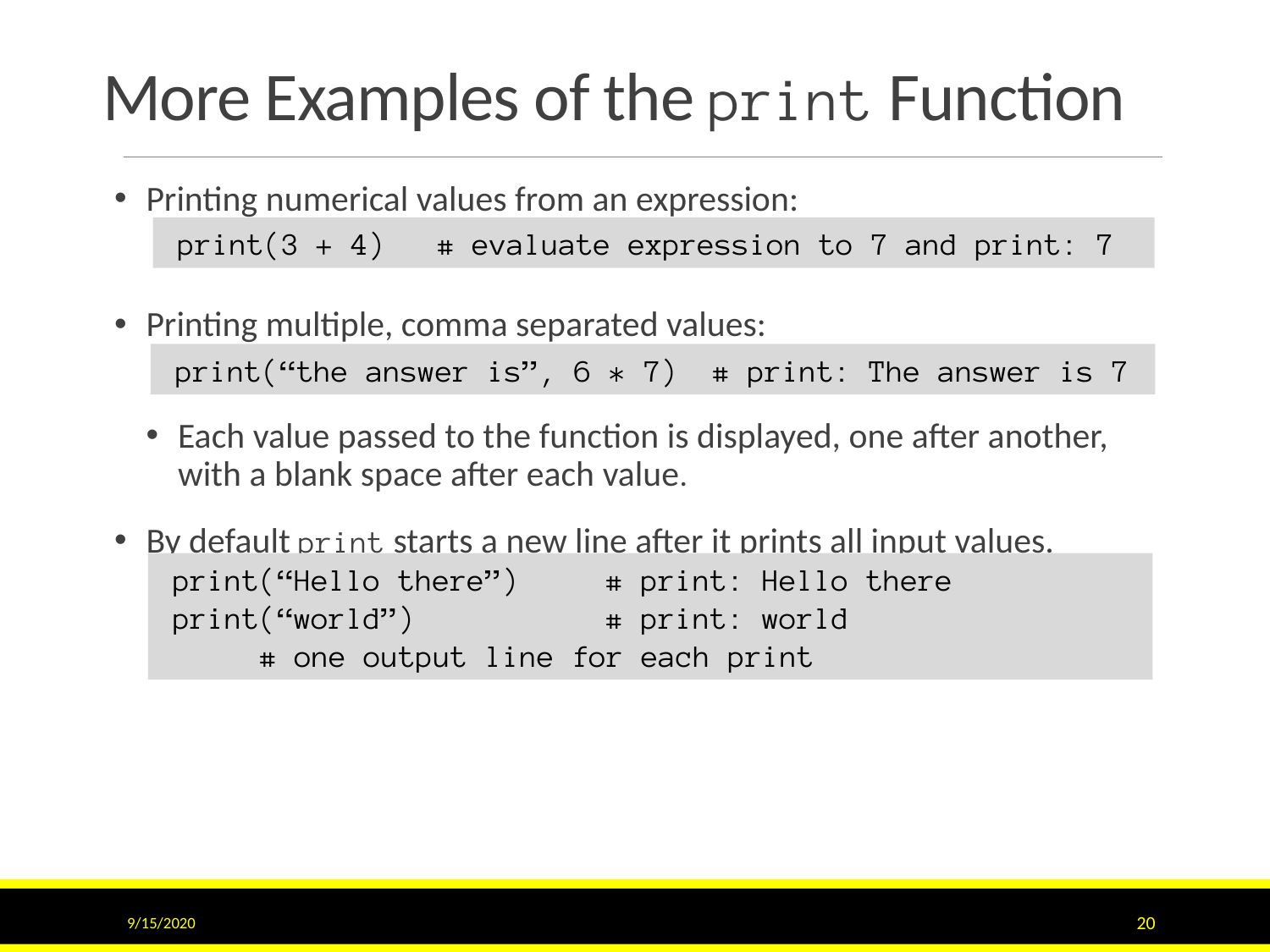

# More Examples of the print Function
Printing numerical values from an expression:

Printing multiple, comma separated values:

Each value passed to the function is displayed, one after another, with a blank space after each value.
By default print starts a new line after it prints all input values.

print(3 + 4)   # evaluate expression to 7 and print: 7
print(“the answer is”, 6 * 7)  # print: The answer is 7
print(“Hello there”)     # print: Hello there
print(“world”)           # print: world
     # one output line for each print
9/15/2020
20